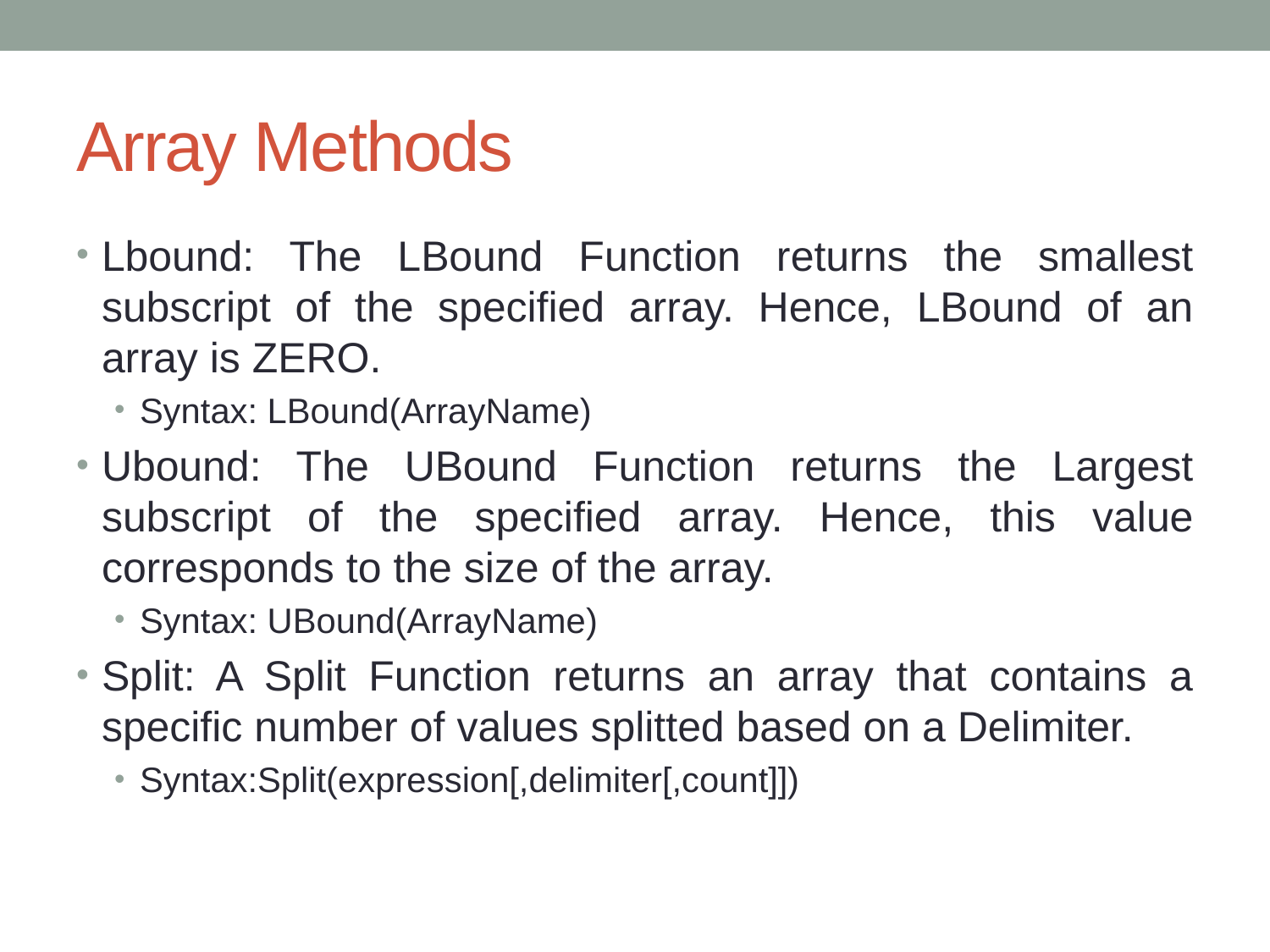

# Array Methods
Lbound: The LBound Function returns the smallest subscript of the specified array. Hence, LBound of an array is ZERO.
Syntax: LBound(ArrayName)
Ubound: The UBound Function returns the Largest subscript of the specified array. Hence, this value corresponds to the size of the array.
Syntax: UBound(ArrayName)
Split: A Split Function returns an array that contains a specific number of values splitted based on a Delimiter.
Syntax:Split(expression[,delimiter[,count]])